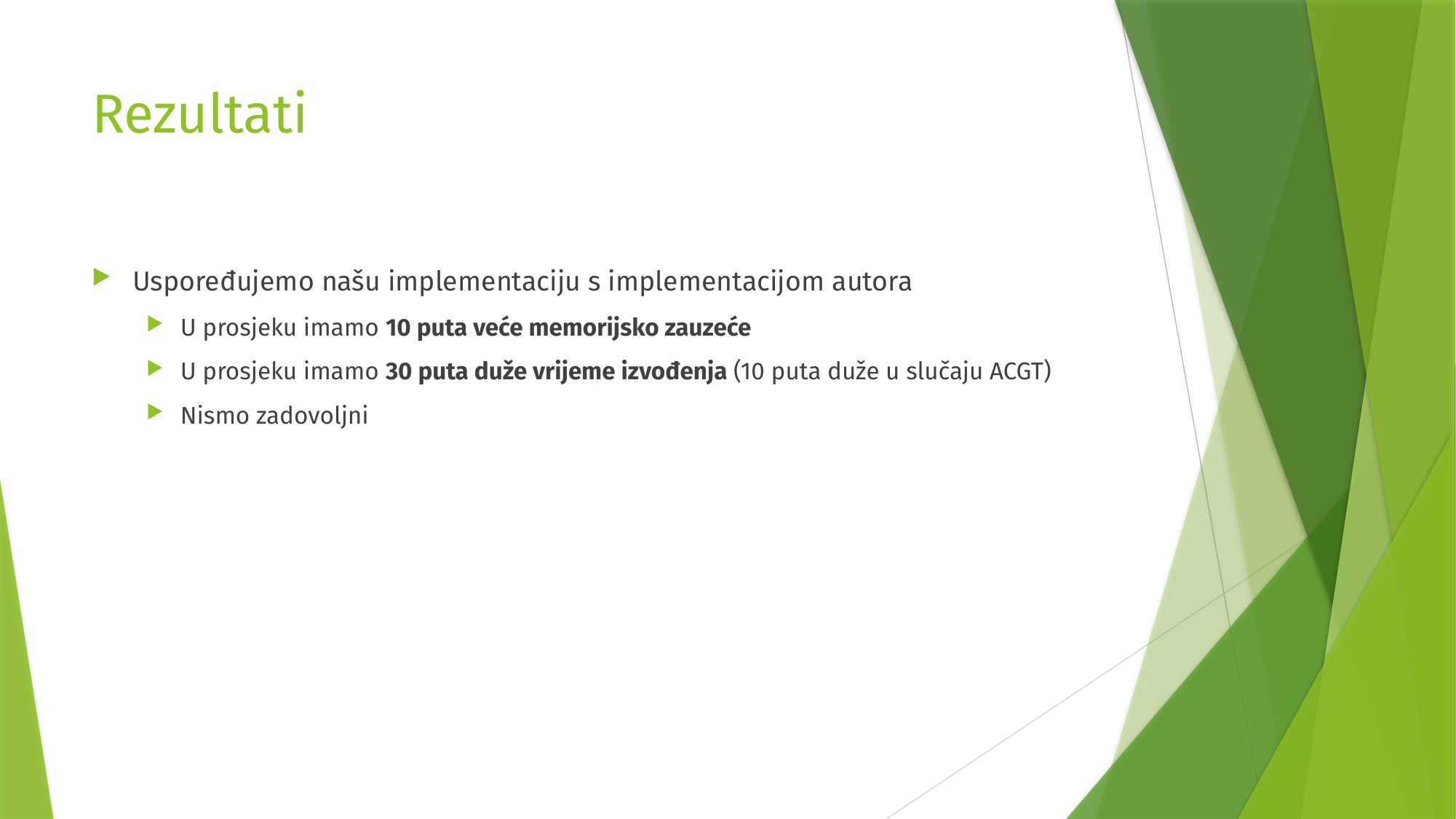

# Rezultati
Uspoređujemo našu implementaciju s implementacijom autora
U prosjeku imamo 10 puta veće memorijsko zauzeće
U prosjeku imamo 30 puta duže vrijeme izvođenja (10 puta duže u slučaju ACGT)
Nismo zadovoljni